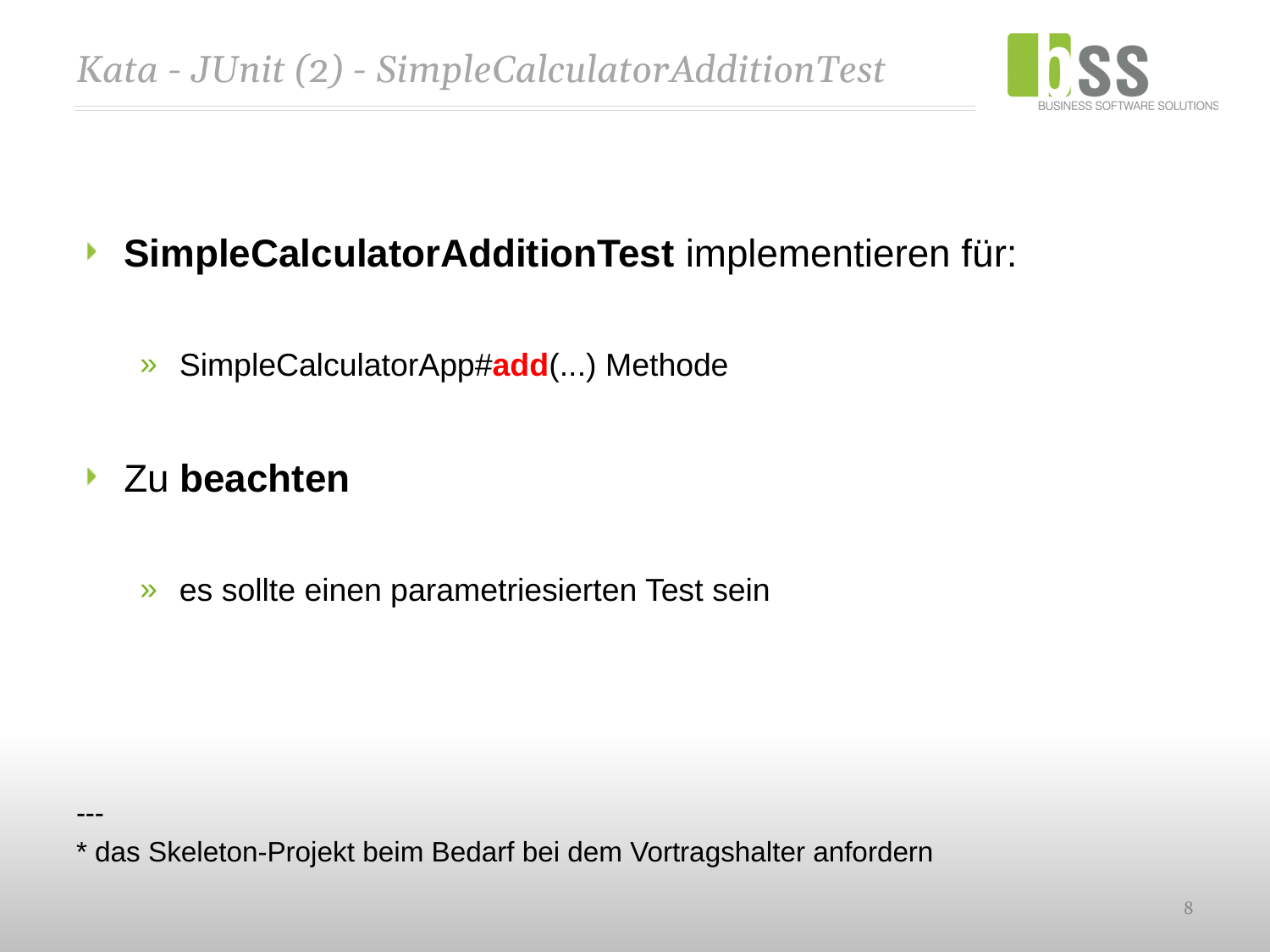

# Kata - JUnit (2) - SimpleCalculatorAdditionTest
SimpleCalculatorAdditionTest implementieren für:

SimpleCalculatorApp#add(...) Methode

Zu beachten

es sollte einen parametriesierten Test sein

---
* das Skeleton-Projekt beim Bedarf bei dem Vortragshalter anfordern
8